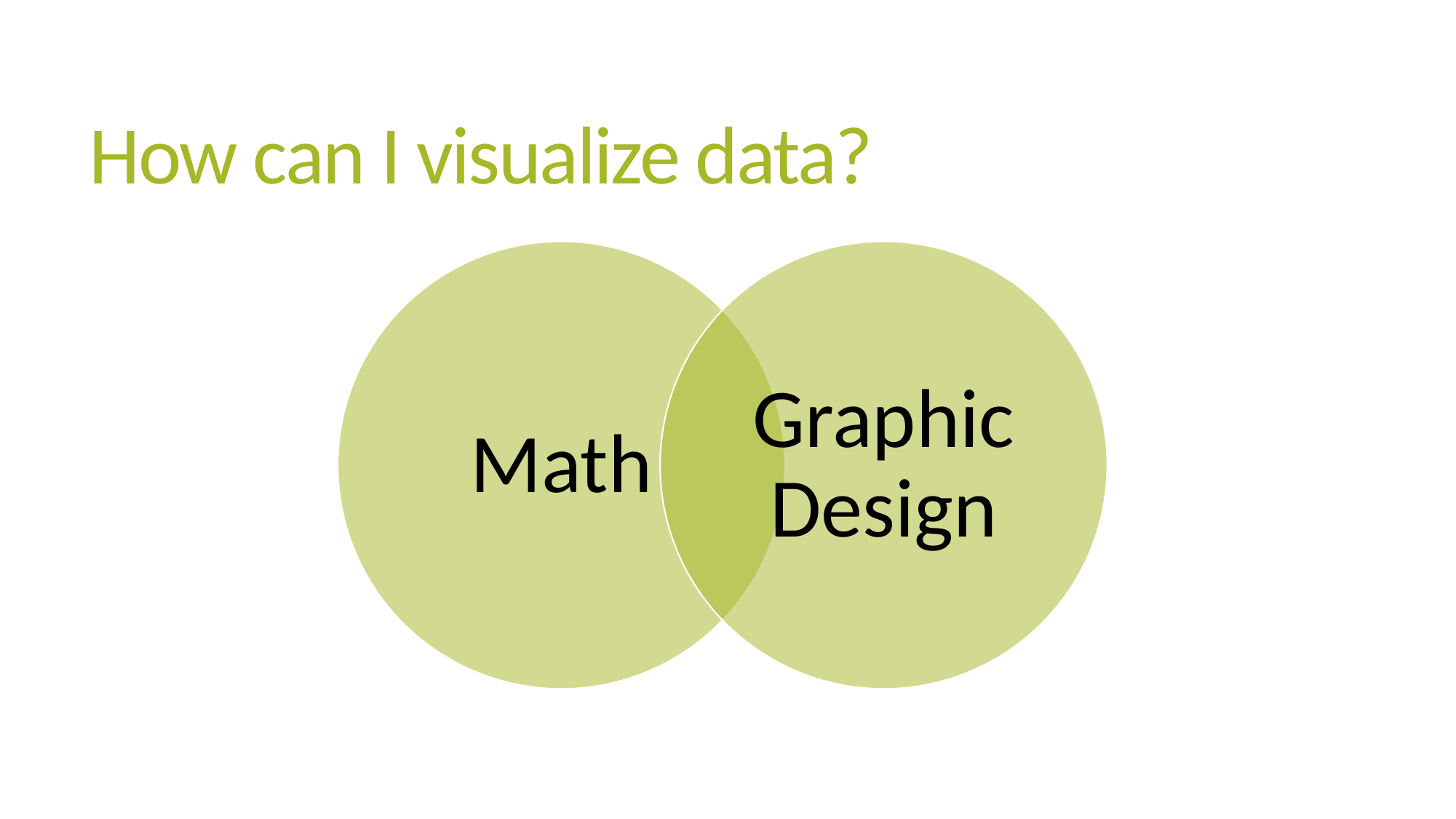

# How can I visualize data?
Math
Graphic Design